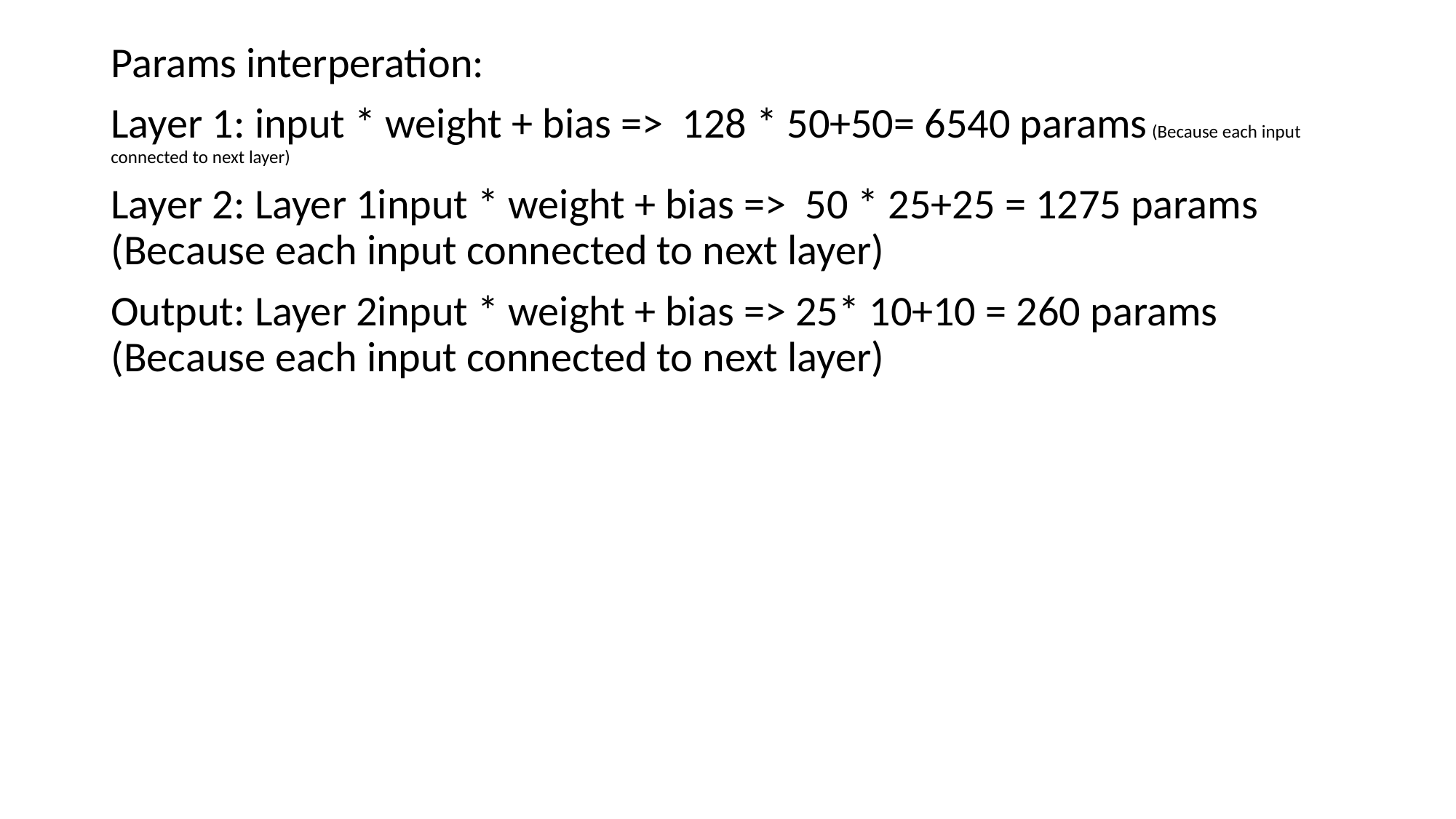

Params interperation:
Layer 1: input * weight + bias =>  128 * 50+50= 6540 params (Because each input connected to next layer)
Layer 2: Layer 1input * weight + bias =>  50 * 25+25 = 1275 params (Because each input connected to next layer)
Output: Layer 2input * weight + bias => 25* 10+10 = 260 params (Because each input connected to next layer)